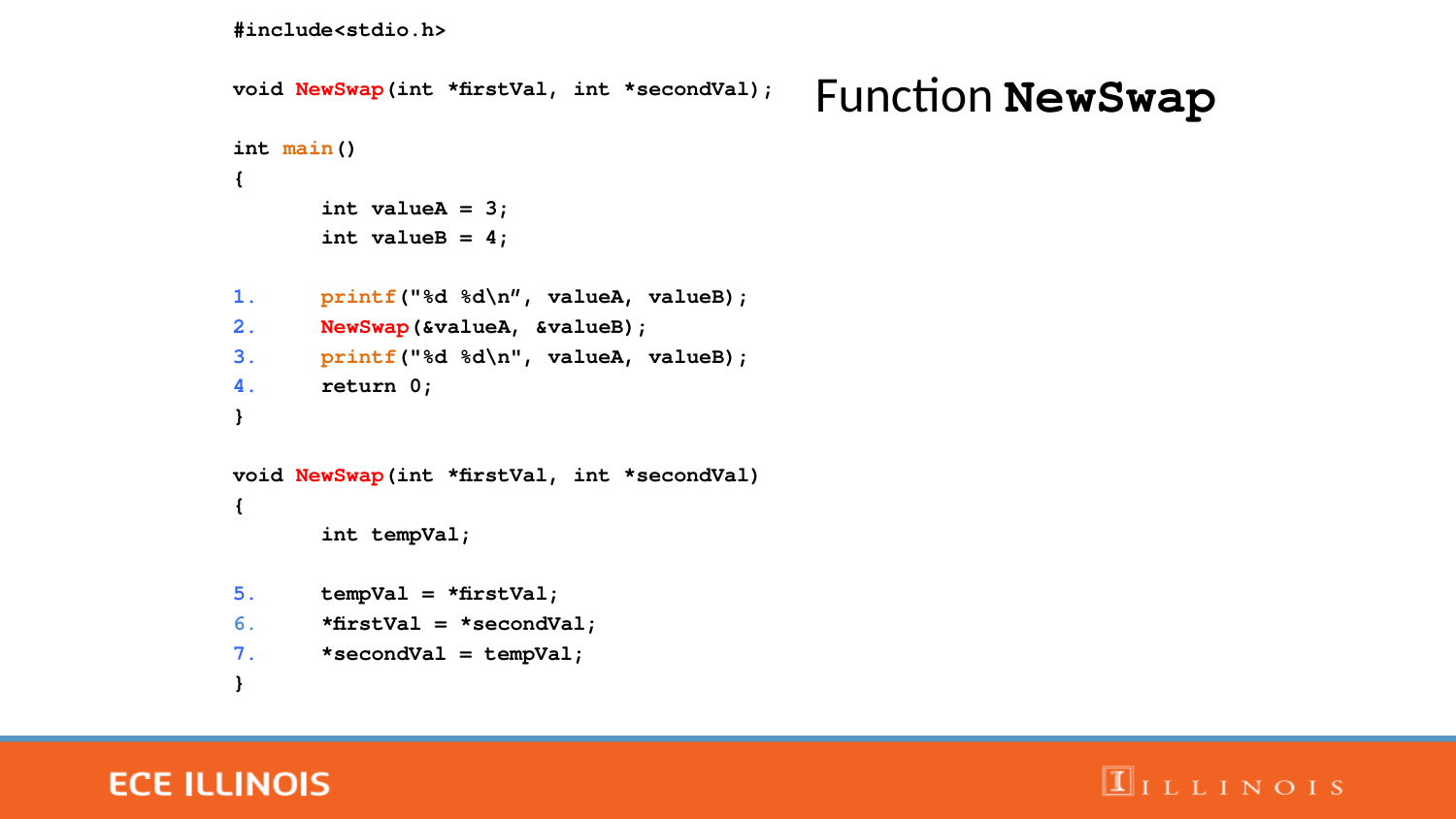

#include<stdio.h>

void NewSwap(int *firstVal, int *secondVal);

int main()
{
       int valueA = 3;
       int valueB = 4;

1.     printf("%d %d\n”, valueA, valueB);
2.     NewSwap(&valueA, &valueB);
3.     printf("%d %d\n", valueA, valueB);
4.     return 0;
}

void NewSwap(int *firstVal, int *secondVal)
{
       int tempVal;

5.     tempVal = *firstVal;
6.     *firstVal = *secondVal;
7.     *secondVal = tempVal;
}

# Function NewSwap